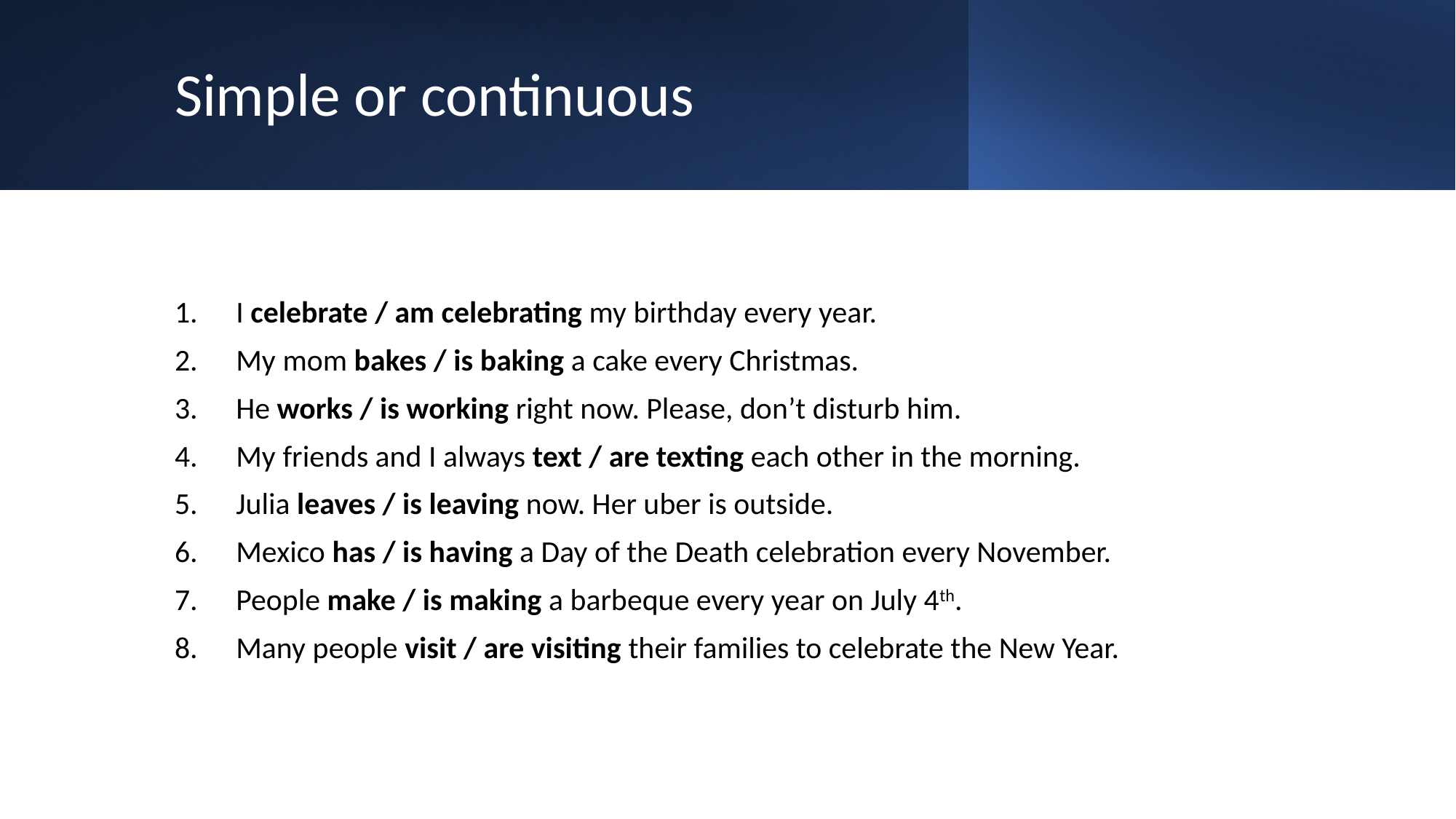

# Simple or continuous
I celebrate / am celebrating my birthday every year.
My mom bakes / is baking a cake every Christmas.
He works / is working right now. Please, don’t disturb him.
My friends and I always text / are texting each other in the morning.
Julia leaves / is leaving now. Her uber is outside.
Mexico has / is having a Day of the Death celebration every November.
People make / is making a barbeque every year on July 4th.
Many people visit / are visiting their families to celebrate the New Year.